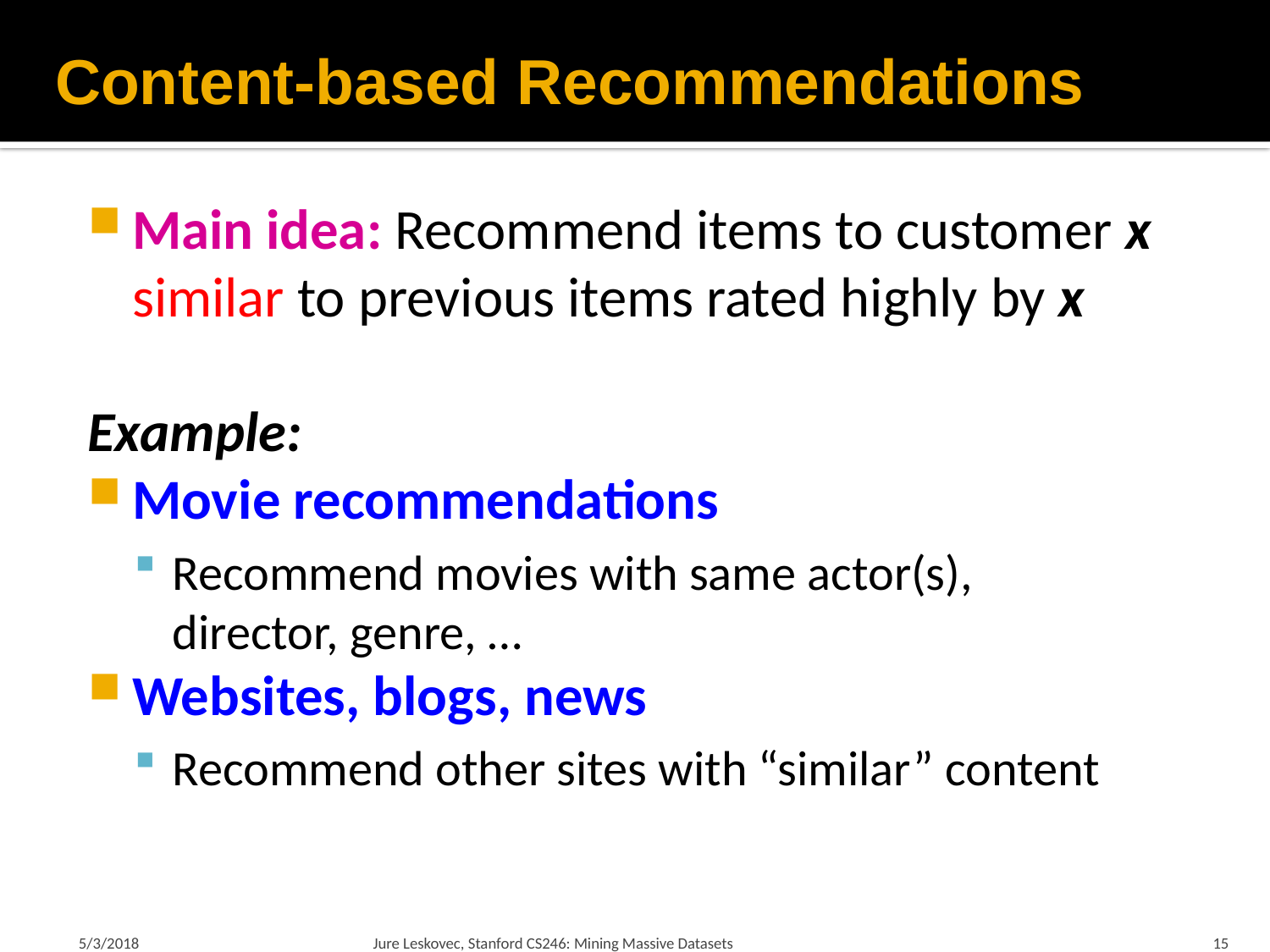

# Content-based Recommendations
Main idea: Recommend items to customer x similar to previous items rated highly by x

Example:
Movie recommendations
Recommend movies with same actor(s),
director, genre, …
Websites, blogs, news
Recommend other sites with “similar” content

5/3/2018
Jure Leskovec, Stanford CS246: Mining Massive Datasets
15